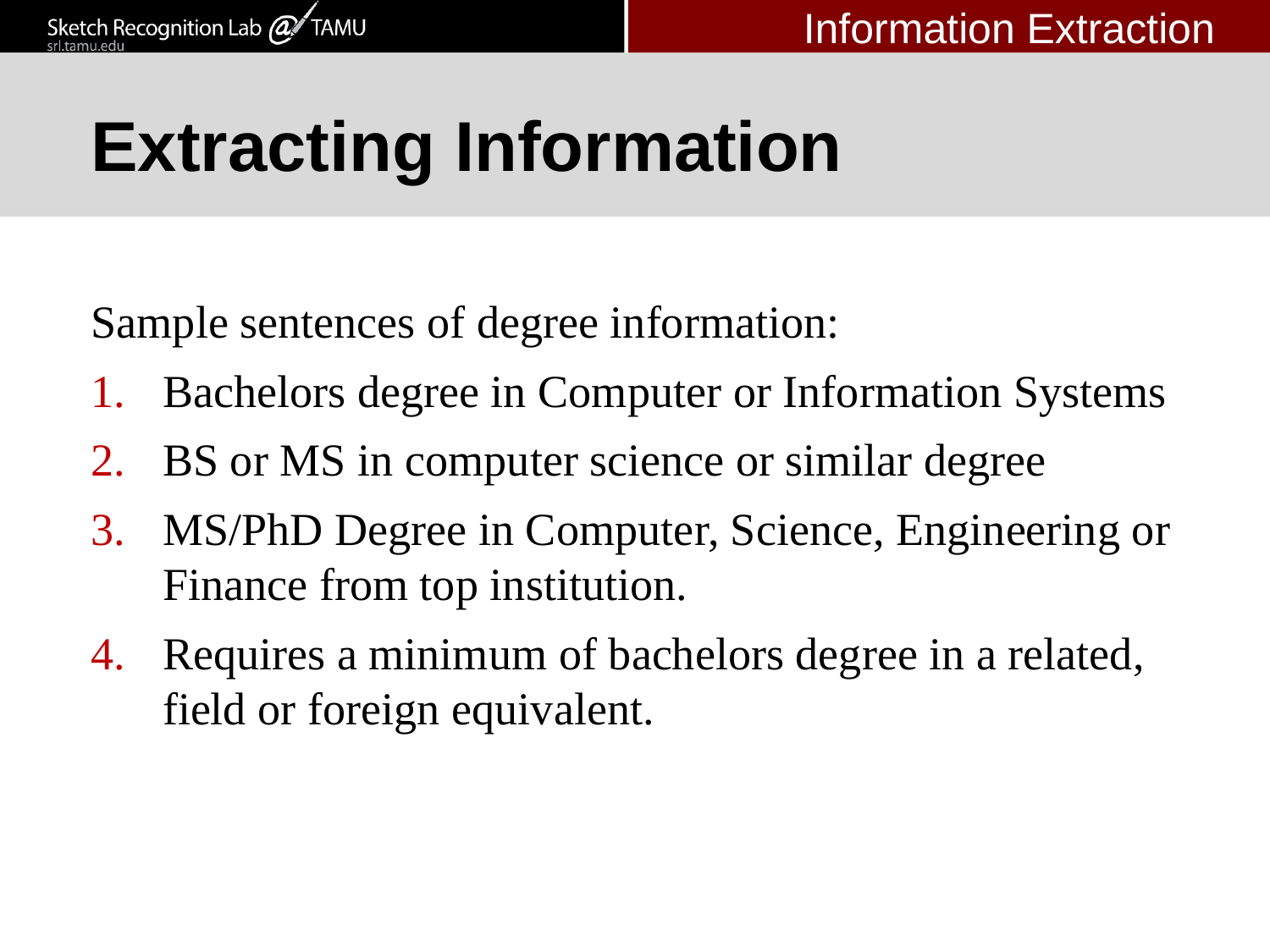

Information Extraction
# Extracting Information
Sample sentences of degree information:
Bachelors degree in Computer or Information Systems
BS or MS in computer science or similar degree
MS/PhD Degree in Computer, Science, Engineering or Finance from top institution.
Requires a minimum of bachelors degree in a related, field or foreign equivalent.